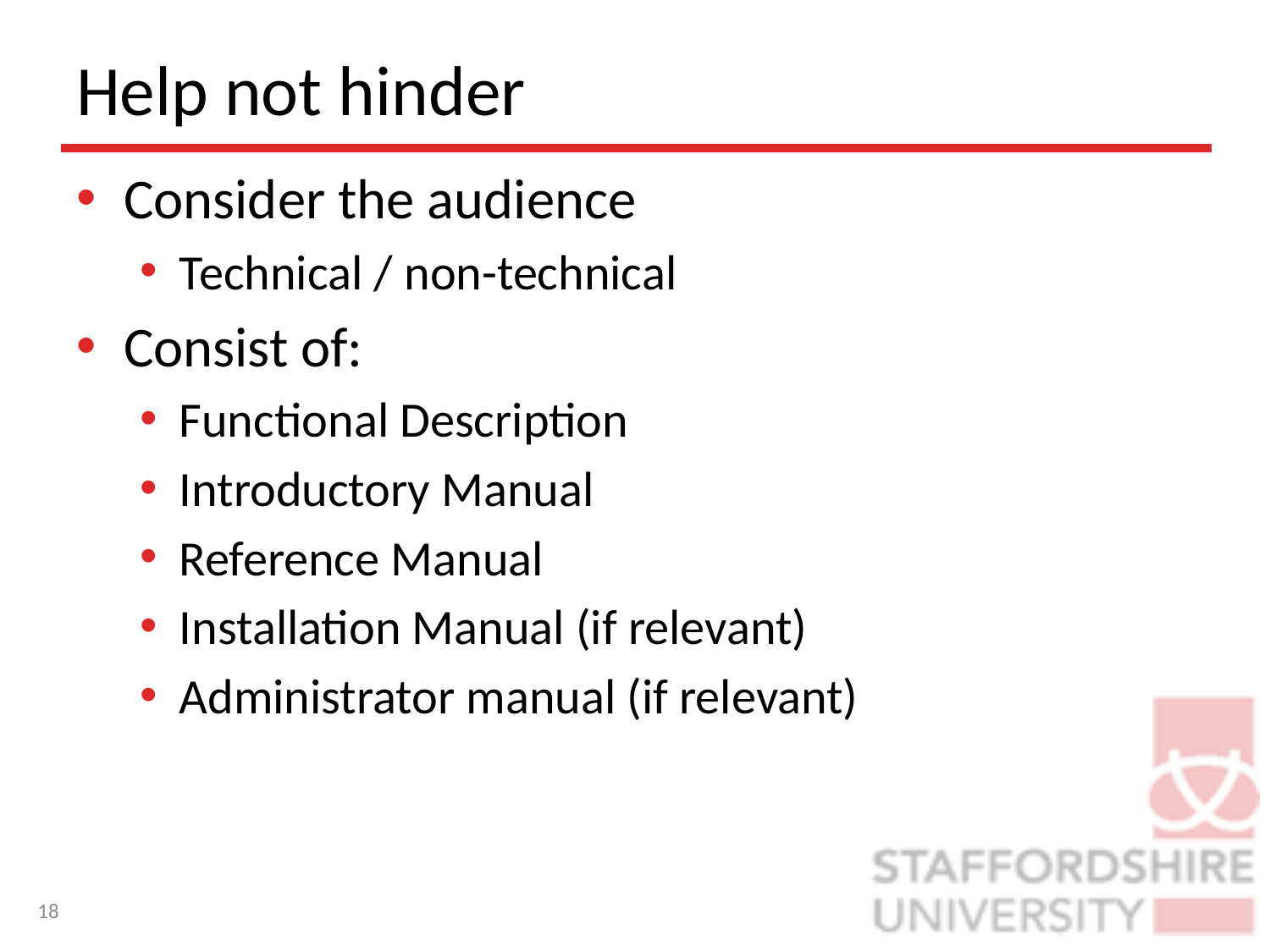

# Help not hinder
Consider the audience
Technical / non-technical
Consist of:
Functional Description
Introductory Manual
Reference Manual
Installation Manual (if relevant)
Administrator manual (if relevant)